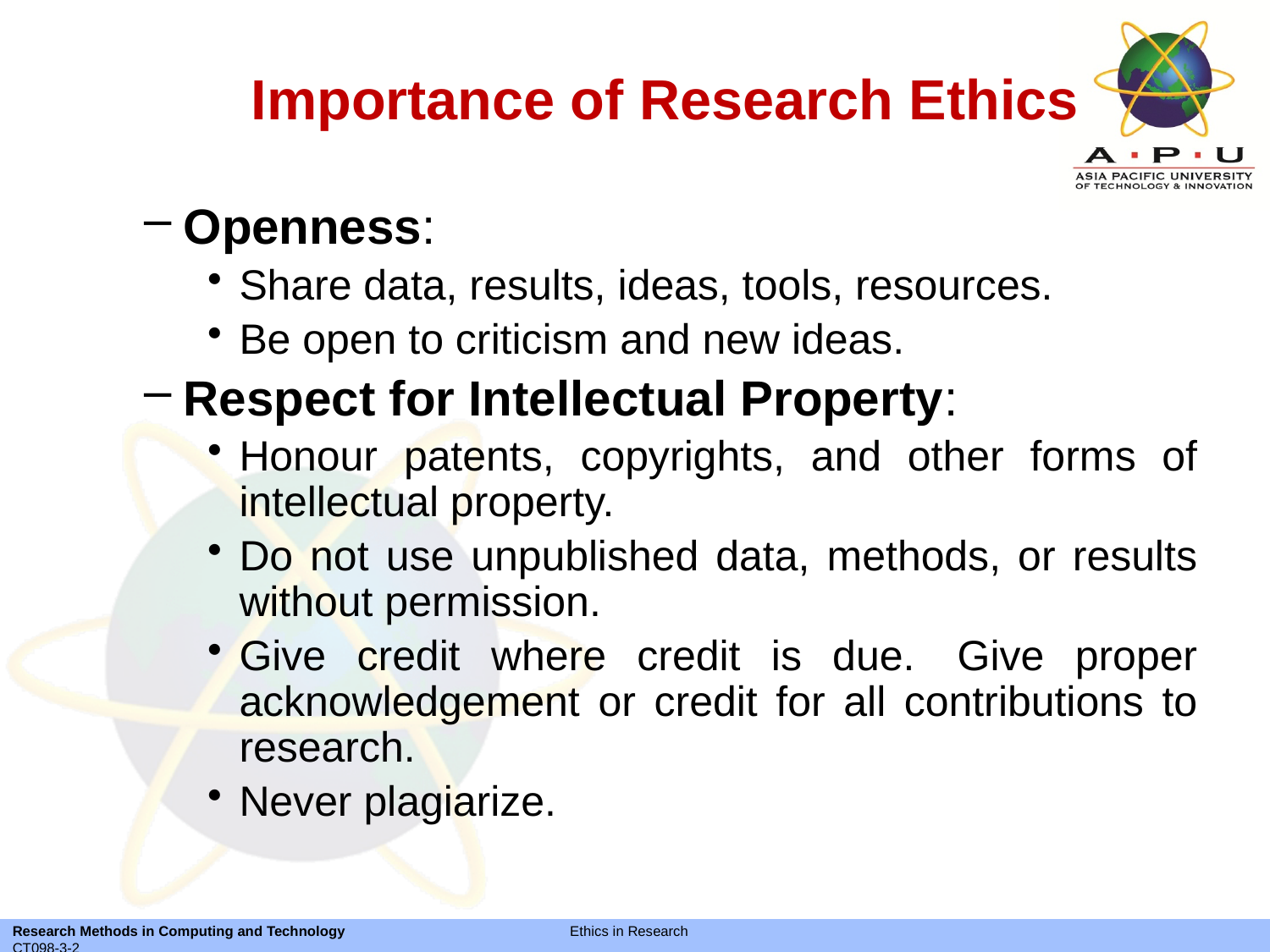

Importance of Research Ethics
Openness:
Share data, results, ideas, tools, resources.
Be open to criticism and new ideas.
Respect for Intellectual Property:
Honour patents, copyrights, and other forms of intellectual property.
Do not use unpublished data, methods, or results without permission.
Give credit where credit is due.  Give proper acknowledgement or credit for all contributions to research.
Never plagiarize.